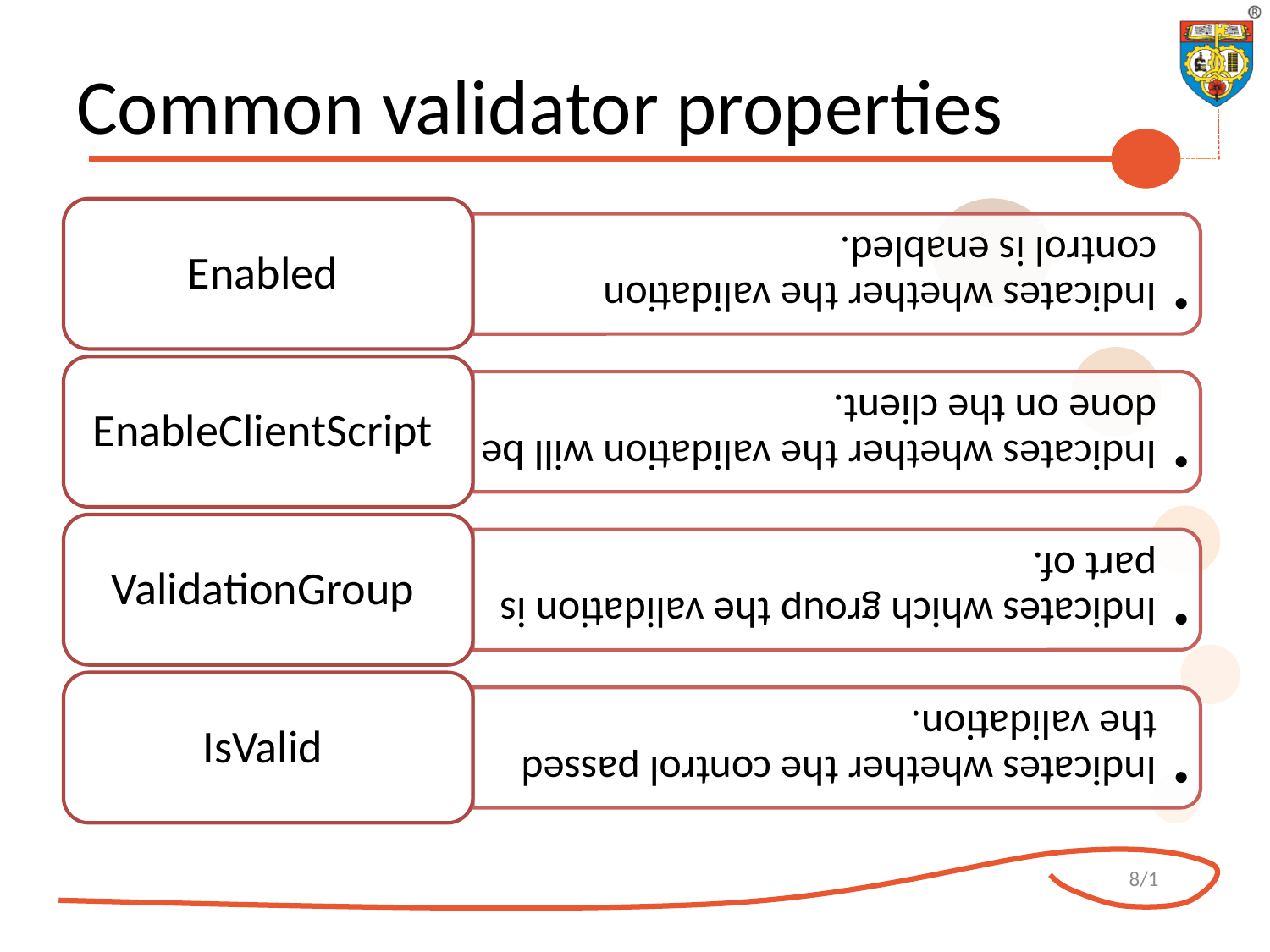

# Common validator properties
Indicates whether the validation control is enabled.
Enabled
Indicates whether the validation will be done on the client.
EnableClientScript
Indicates which group the validation is part of.
ValidationGroup
Indicates whether the control passed the validation.
IsValid